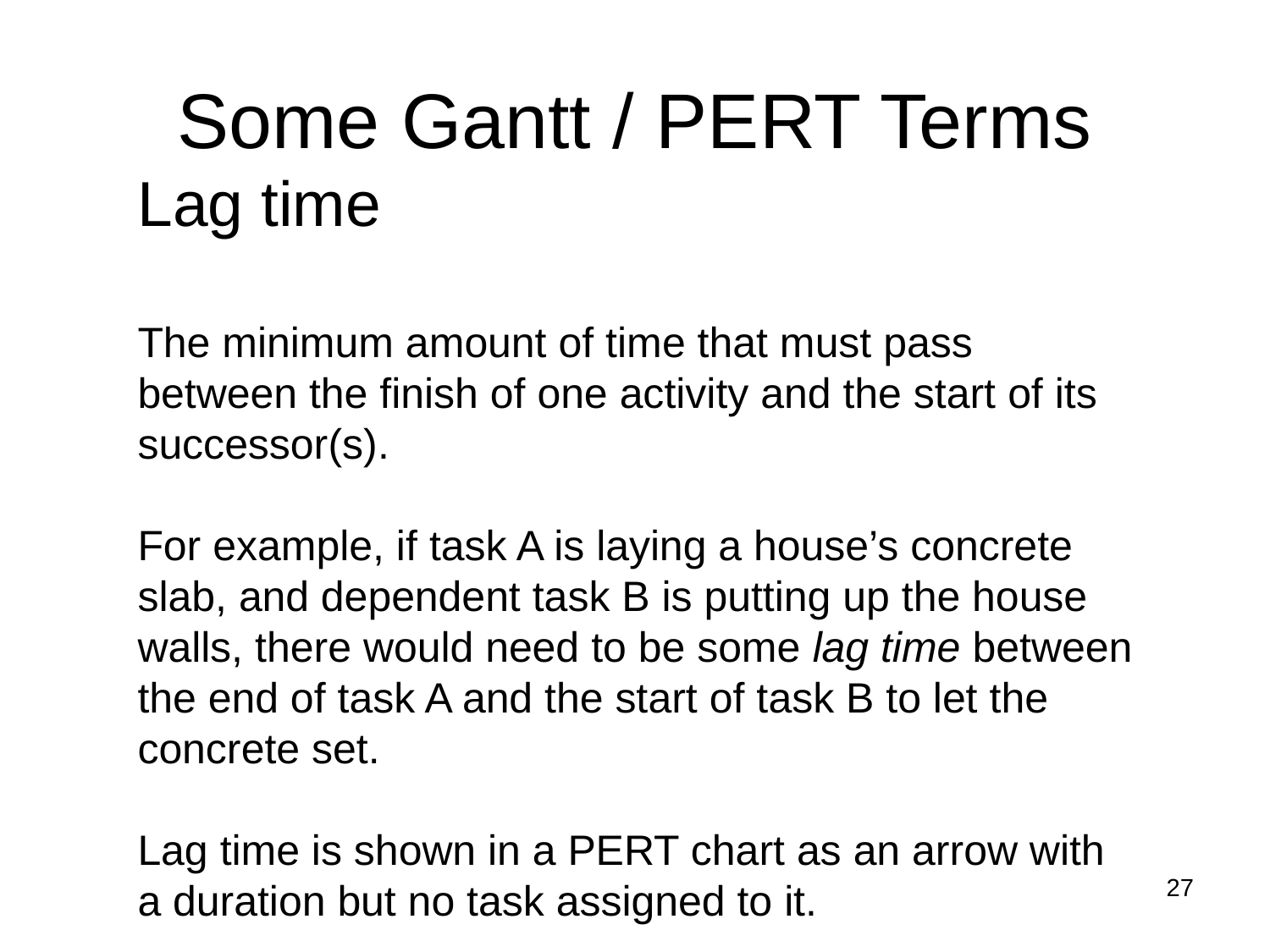

# Some Gantt / PERT Terms
Lag time

The minimum amount of time that must pass between the finish of one activity and the start of its successor(s).

For example, if task A is laying a house’s concrete slab, and dependent task B is putting up the house walls, there would need to be some lag time between the end of task A and the start of task B to let the concrete set.

Lag time is shown in a PERT chart as an arrow with a duration but no task assigned to it.
27